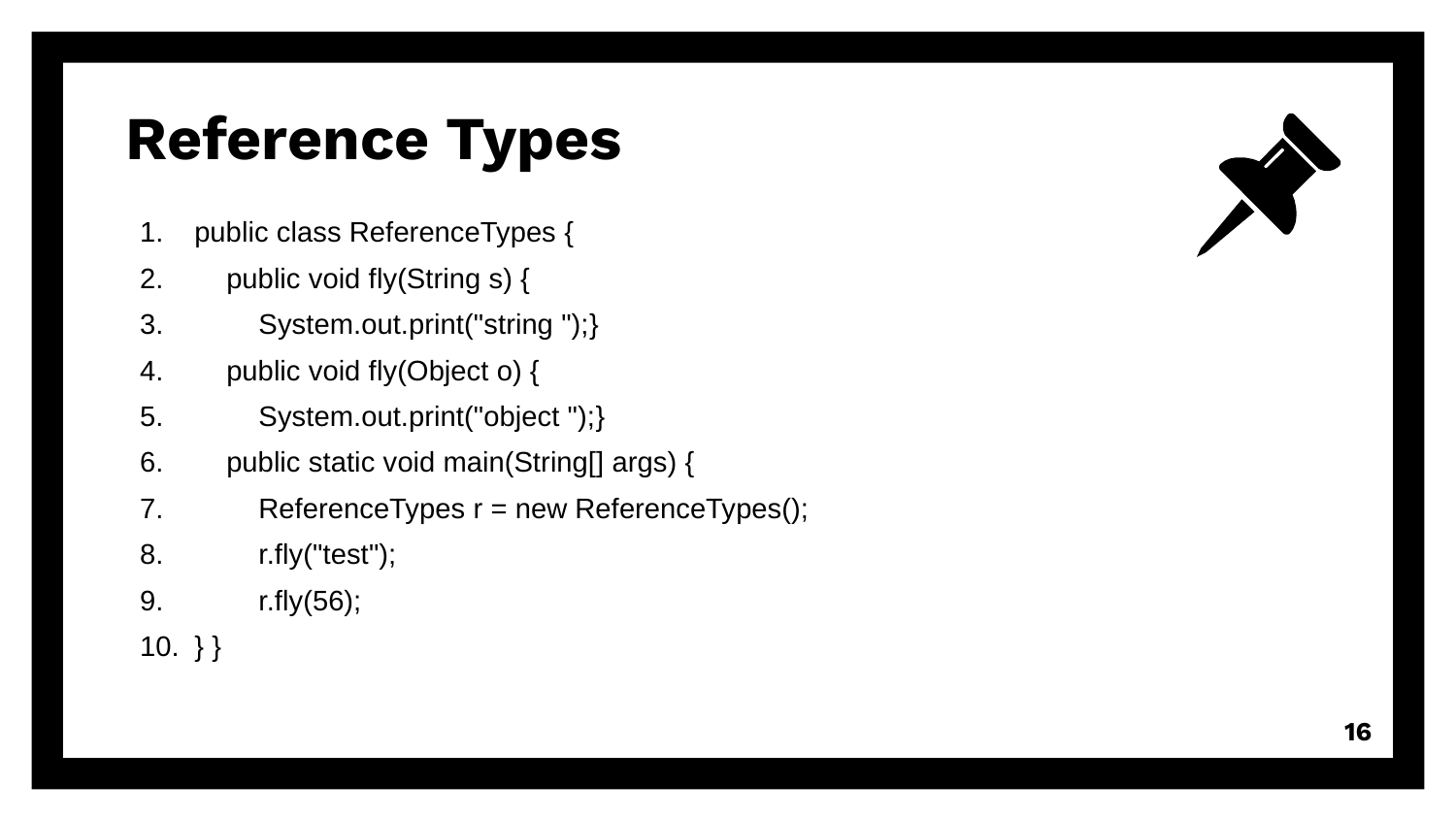

# Reference Types

public class ReferenceTypes {
    public void fly(String s) {
        System.out.print("string ");}
    public void fly(Object o) {
        System.out.print("object ");}
    public static void main(String[] args) {
        ReferenceTypes r = new ReferenceTypes();
        r.fly("test");
        r.fly(56);
} }

16